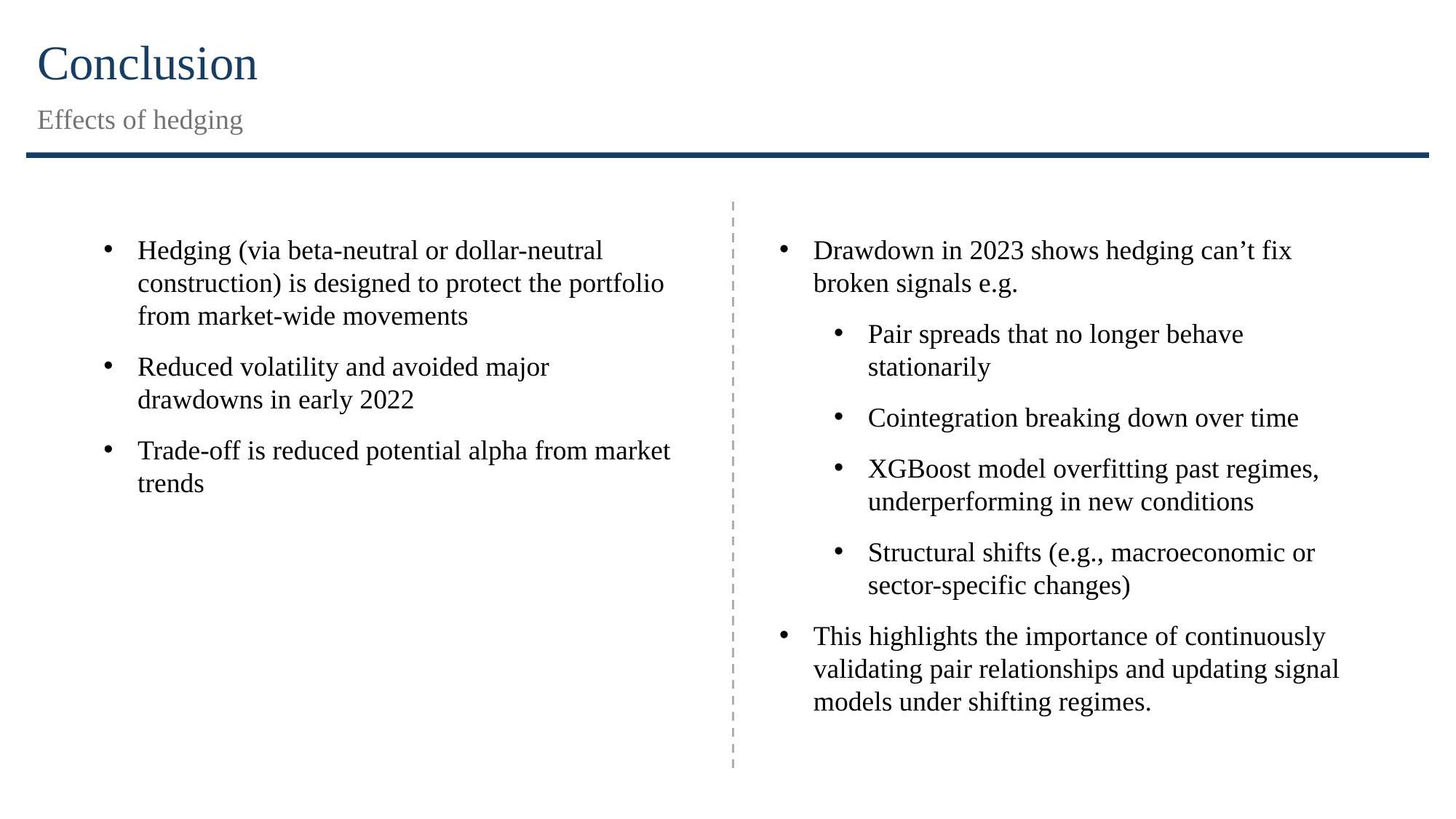

# Conclusion
Effects of hedging

Hedging (via beta-neutral or dollar-neutral construction) is designed to protect the portfolio from market-wide movements
Reduced volatility and avoided major drawdowns in early 2022
Trade-off is reduced potential alpha from market trends
Drawdown in 2023 shows hedging can’t fix broken signals e.g.
Pair spreads that no longer behave stationarily
Cointegration breaking down over time
XGBoost model overfitting past regimes, underperforming in new conditions
Structural shifts (e.g., macroeconomic or sector-specific changes)
This highlights the importance of continuously validating pair relationships and updating signal models under shifting regimes.